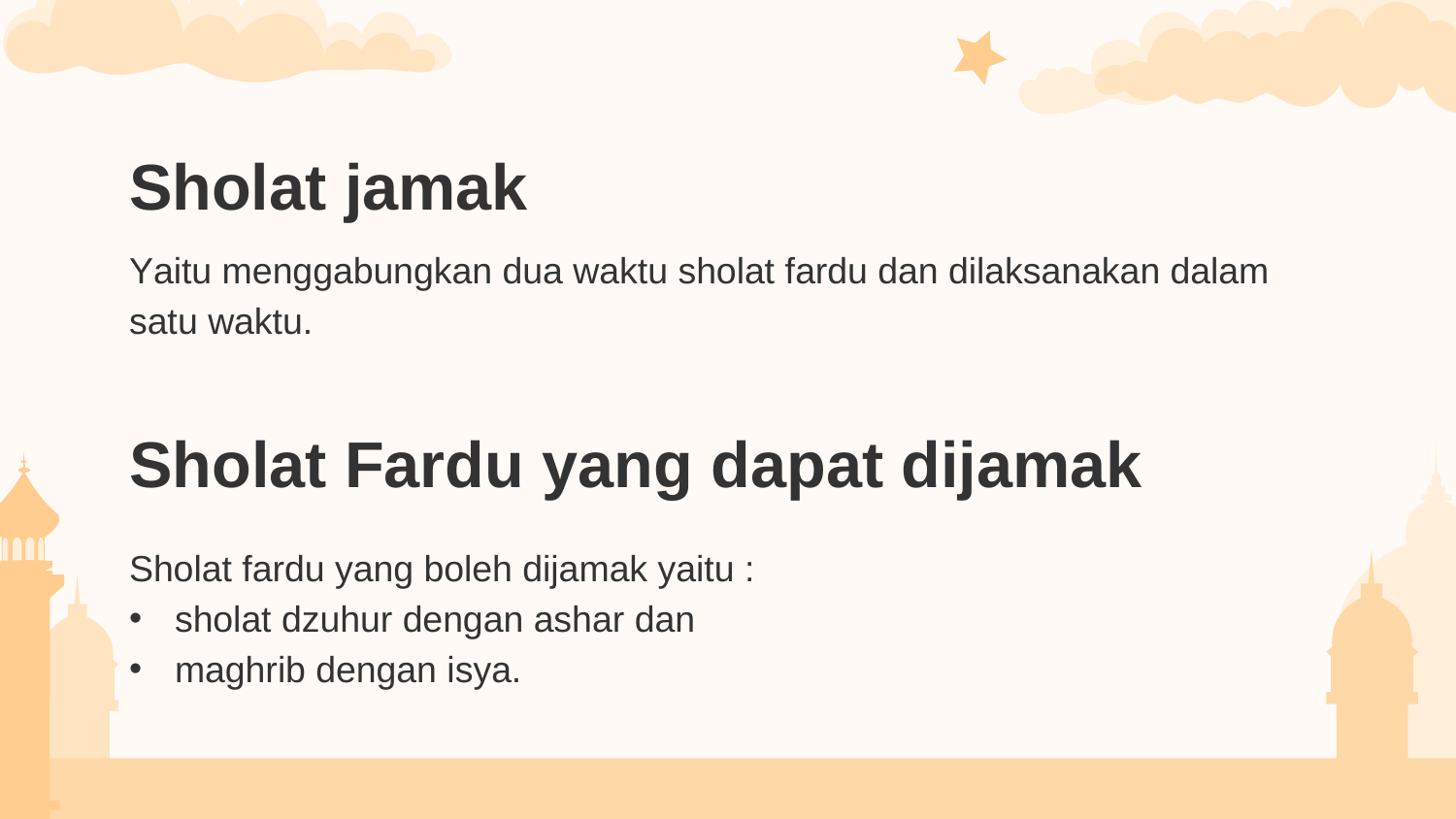

Sholat jamak
Yaitu menggabungkan dua waktu sholat fardu dan dilaksanakan dalam satu waktu.
Sholat Fardu yang dapat dijamak
Sholat fardu yang boleh dijamak yaitu :
sholat dzuhur dengan ashar dan
maghrib dengan isya.